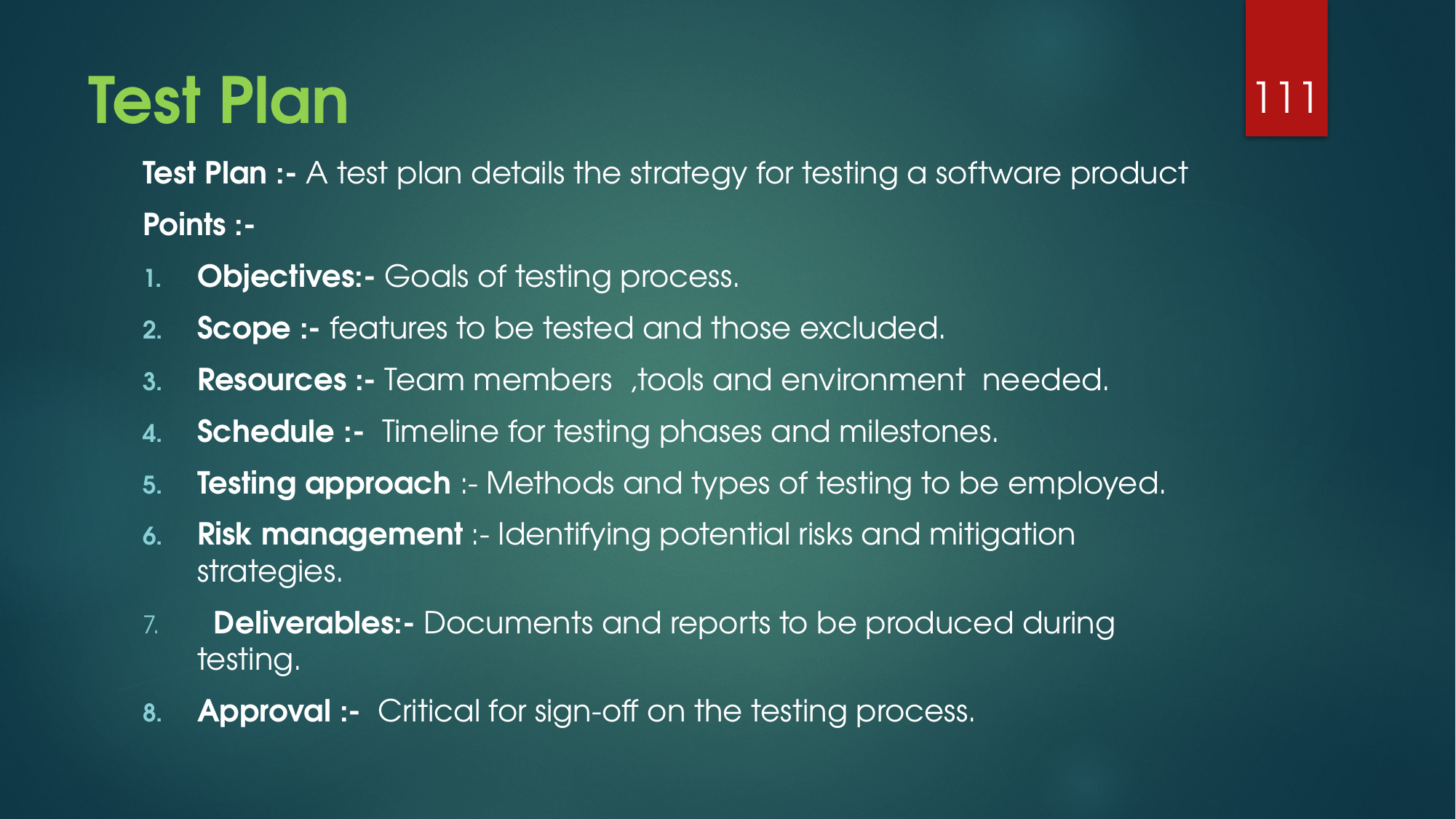

111
# Test Plan
Test Plan :- A test plan details the strategy for testing a software product
Points :-
Objectives:- Goals of testing process.
Scope :- features to be tested and those excluded.
Resources :- Team members  ,tools and environment  needed.
Schedule :-  Timeline for testing phases and milestones.
Testing approach :- Methods and types of testing to be employed.
Risk management :- Identifying potential risks and mitigation strategies.
  Deliverables:- Documents and reports to be produced during testing.
Approval :-  Critical for sign-off on the testing process.